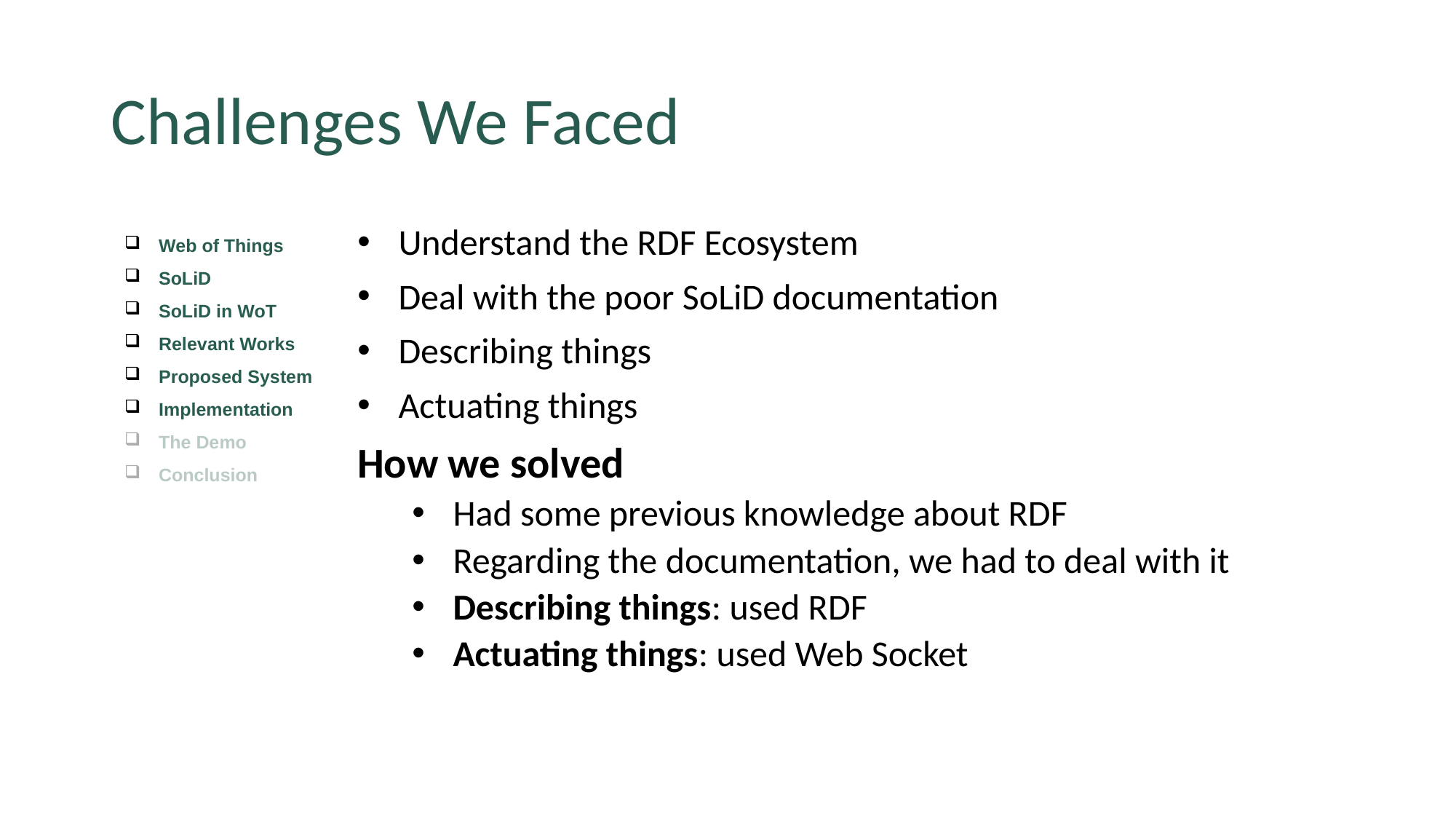

# Challenges We Faced
Understand the RDF Ecosystem
Deal with the poor SoLiD documentation
Describing things
Actuating things
How we solved
Had some previous knowledge about RDF
Regarding the documentation, we had to deal with it
Describing things: used RDF
Actuating things: used Web Socket